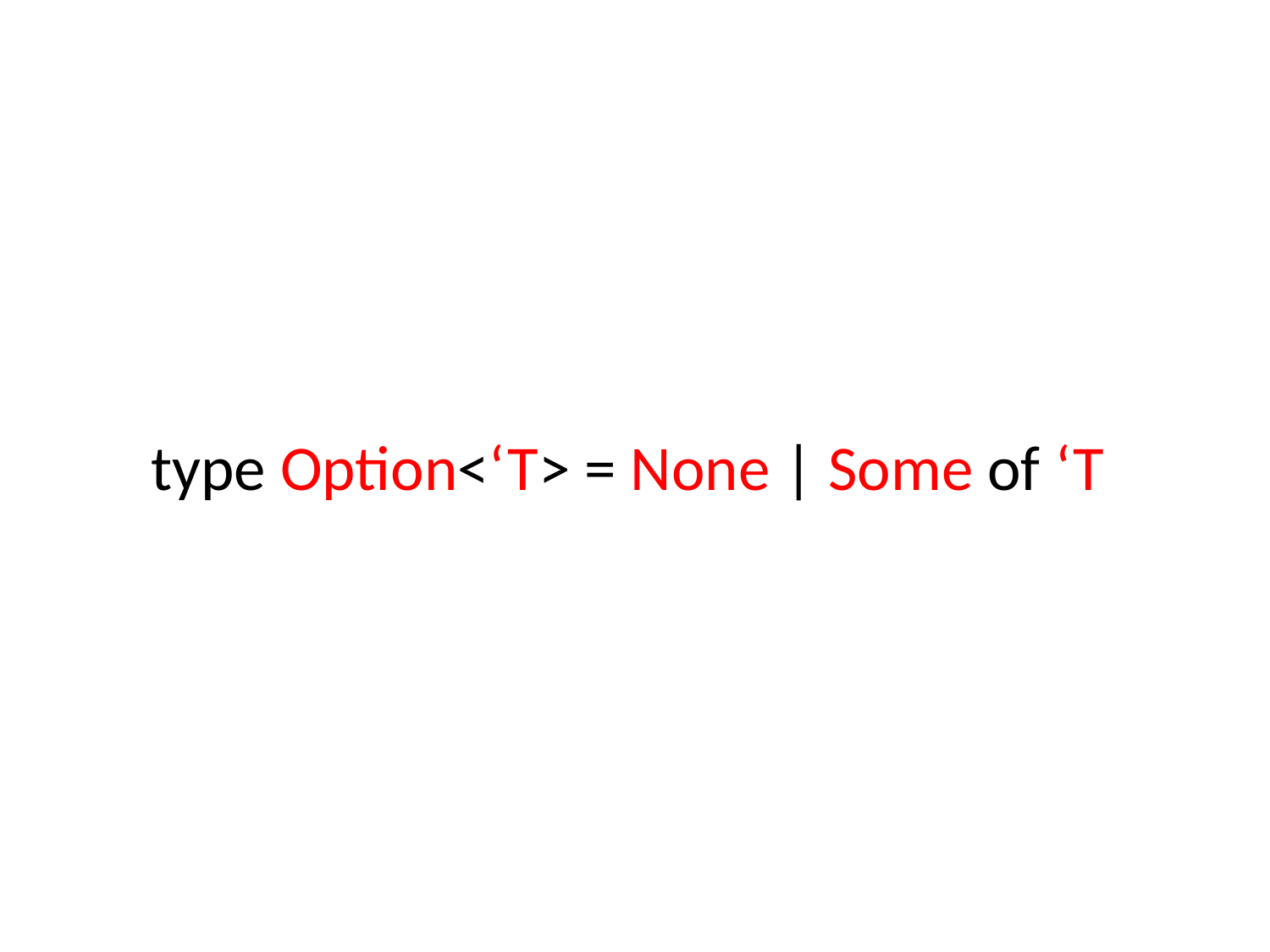

# type Option<‘T> = None | Some of ‘T